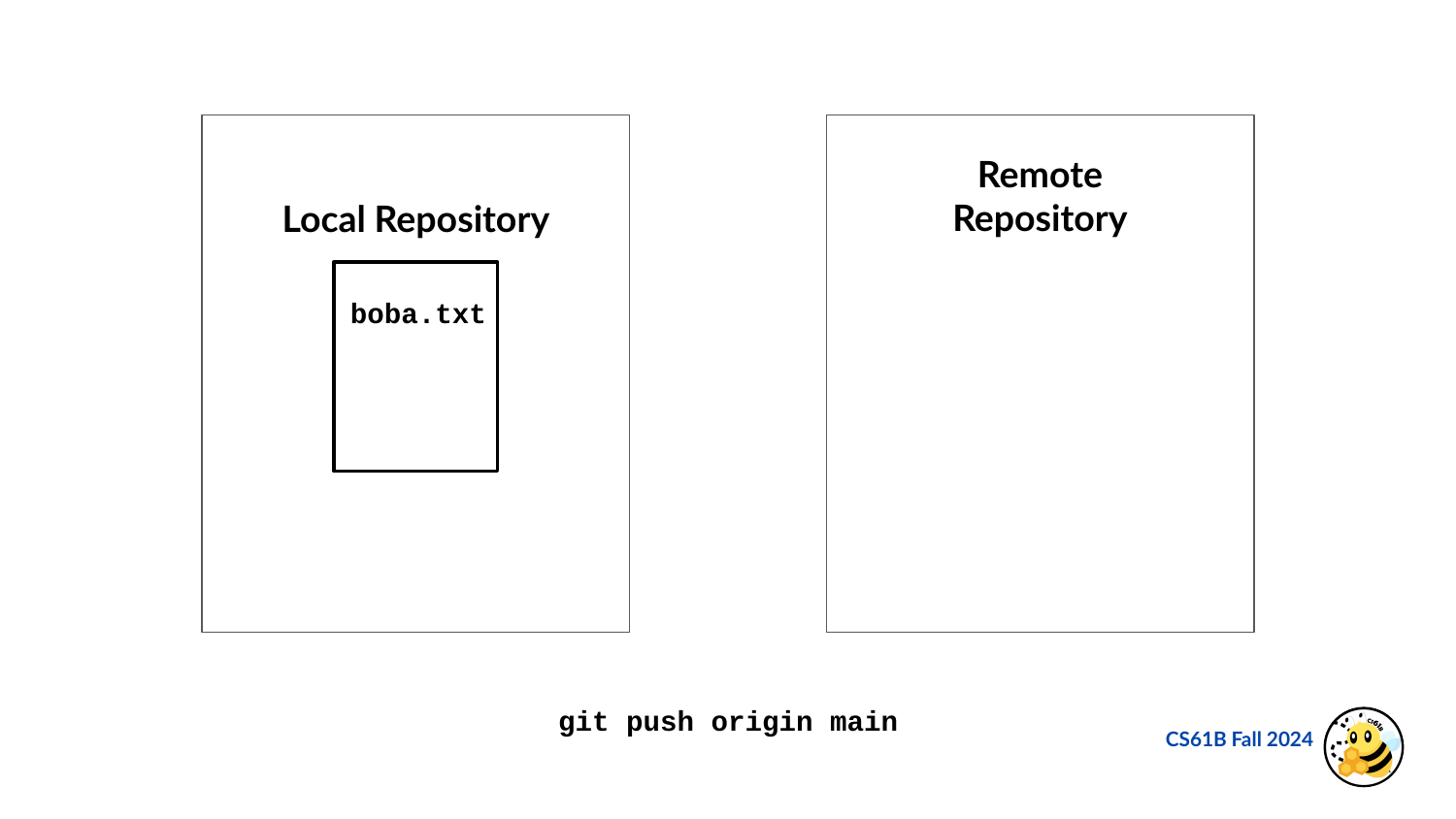

Remote Repository
Local Repository

boba.txt
git push origin main